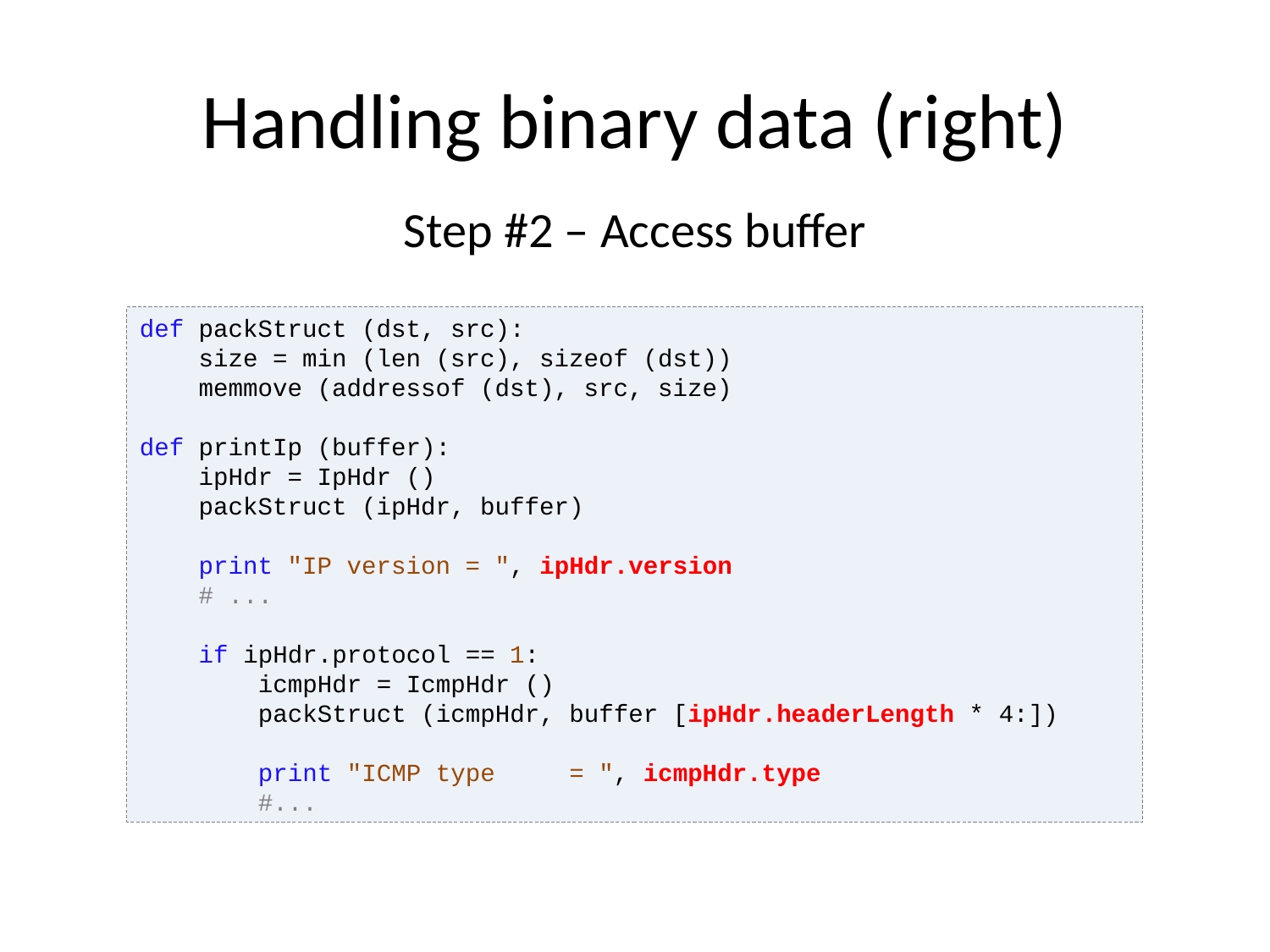

# Handling binary data (right)
Step #2 – Access buffer
def packStruct (dst, src):
    size = min (len (src), sizeof (dst))
    memmove (addressof (dst), src, size)

def printIp (buffer):
    ipHdr = IpHdr ()
    packStruct (ipHdr, buffer)

    print "IP version = ", ipHdr.version
    # ...

    if ipHdr.protocol == 1:
        icmpHdr = IcmpHdr ()
        packStruct (icmpHdr, buffer [ipHdr.headerLength * 4:])

        print "ICMP type     = ", icmpHdr.type
        #...